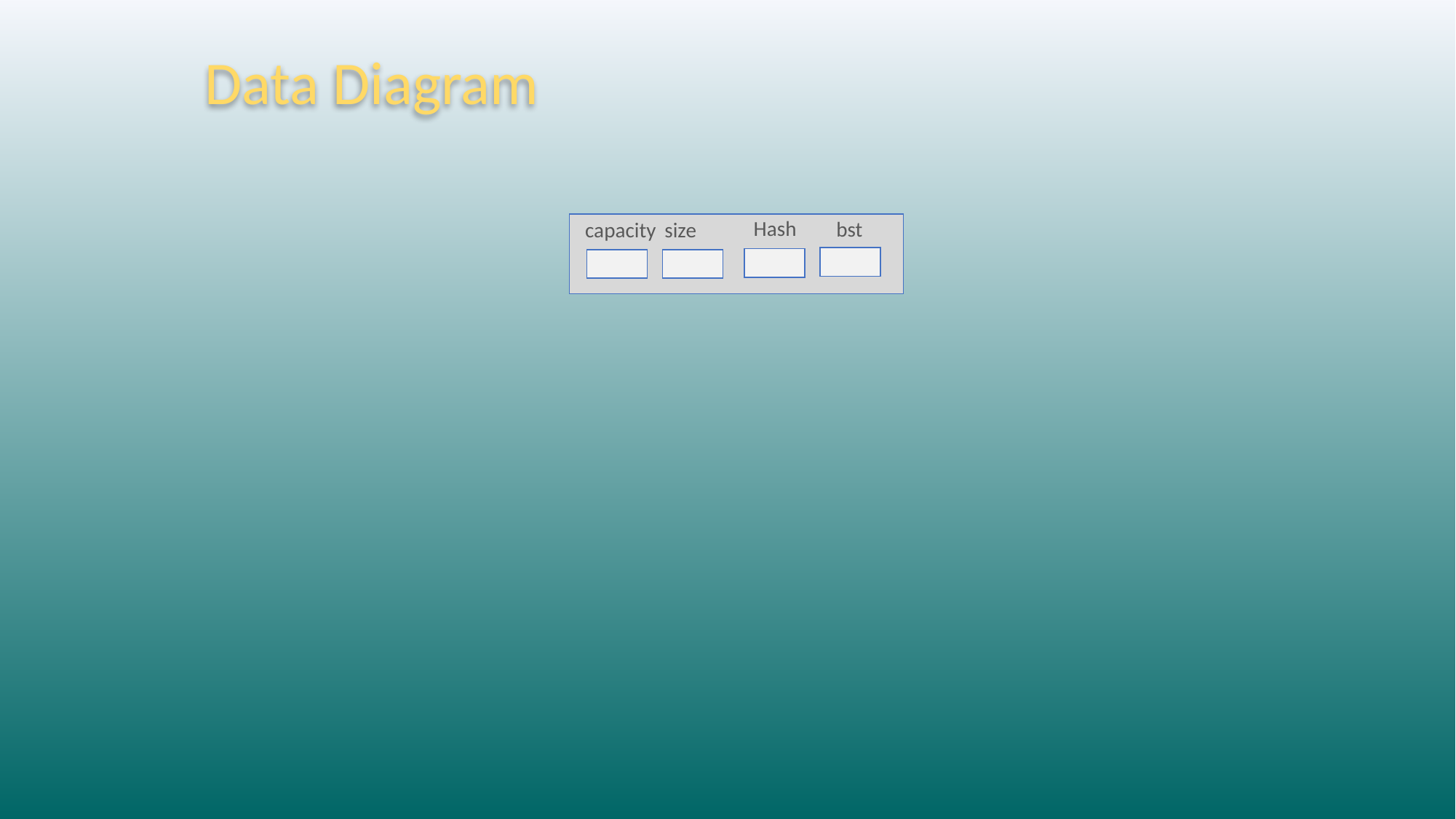

Data Diagram
Hash
bst
size
capacity

hashTable
bst
Count
arrSize